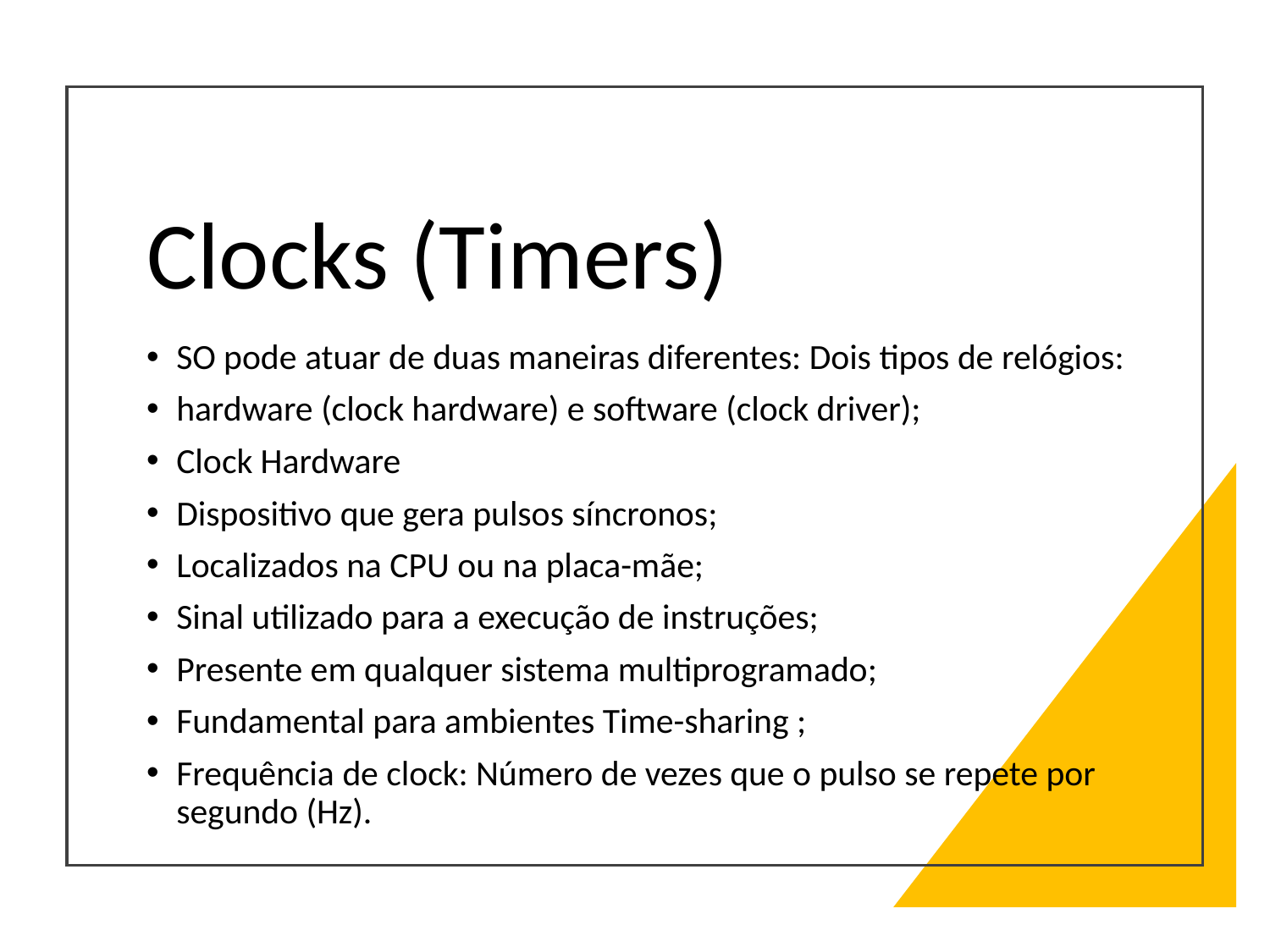

# Clocks (Timers)
SO pode atuar de duas maneiras diferentes: Dois tipos de relógios:
hardware (clock hardware) e software (clock driver);
Clock Hardware
Dispositivo que gera pulsos síncronos;
Localizados na CPU ou na placa-mãe;
Sinal utilizado para a execução de instruções;
Presente em qualquer sistema multiprogramado;
Fundamental para ambientes Time-sharing ;
Frequência de clock: Número de vezes que o pulso se repete por segundo (Hz).